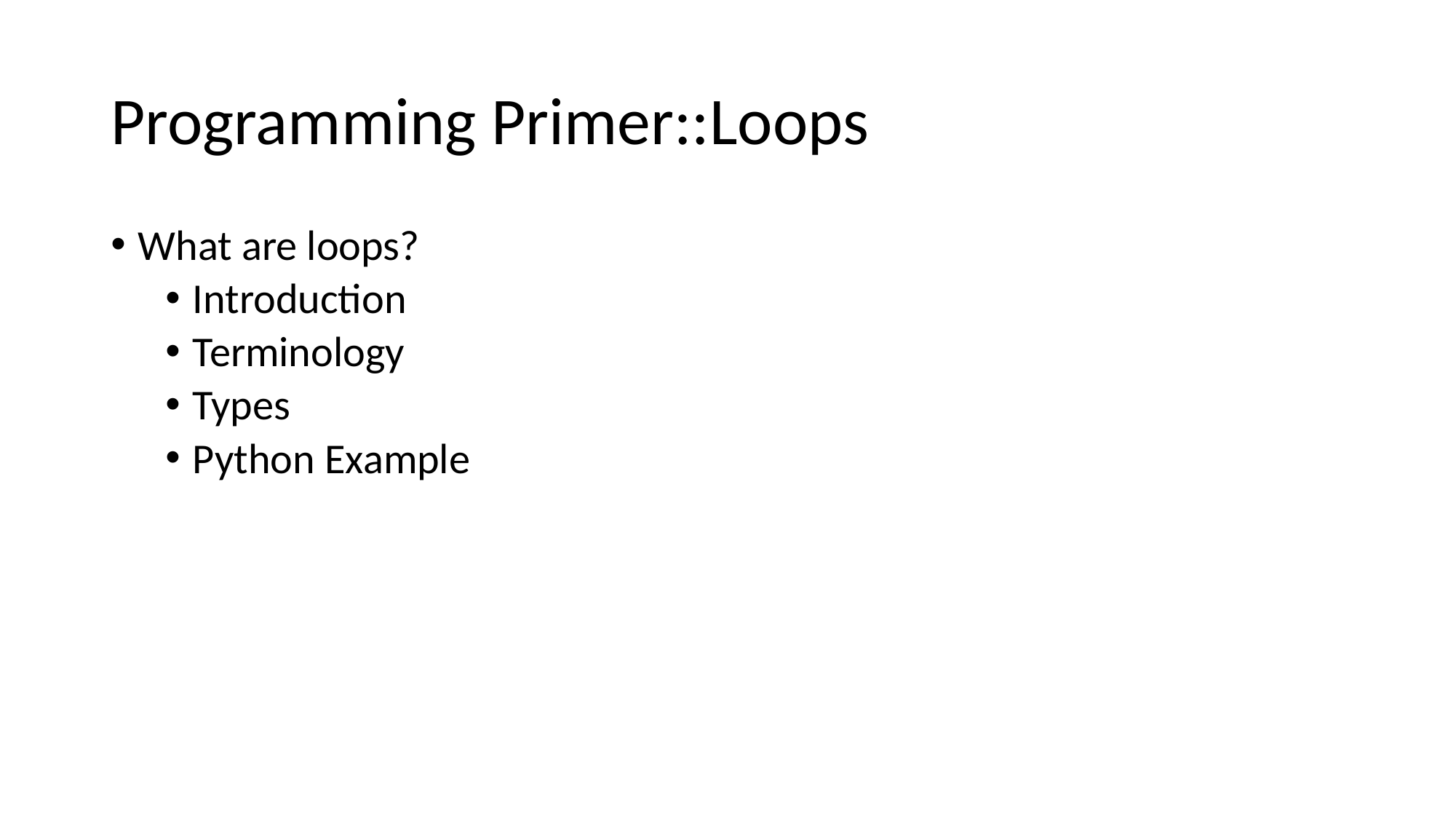

# Programming Primer::Loops
What are loops?
Introduction
Terminology
Types
Python Example